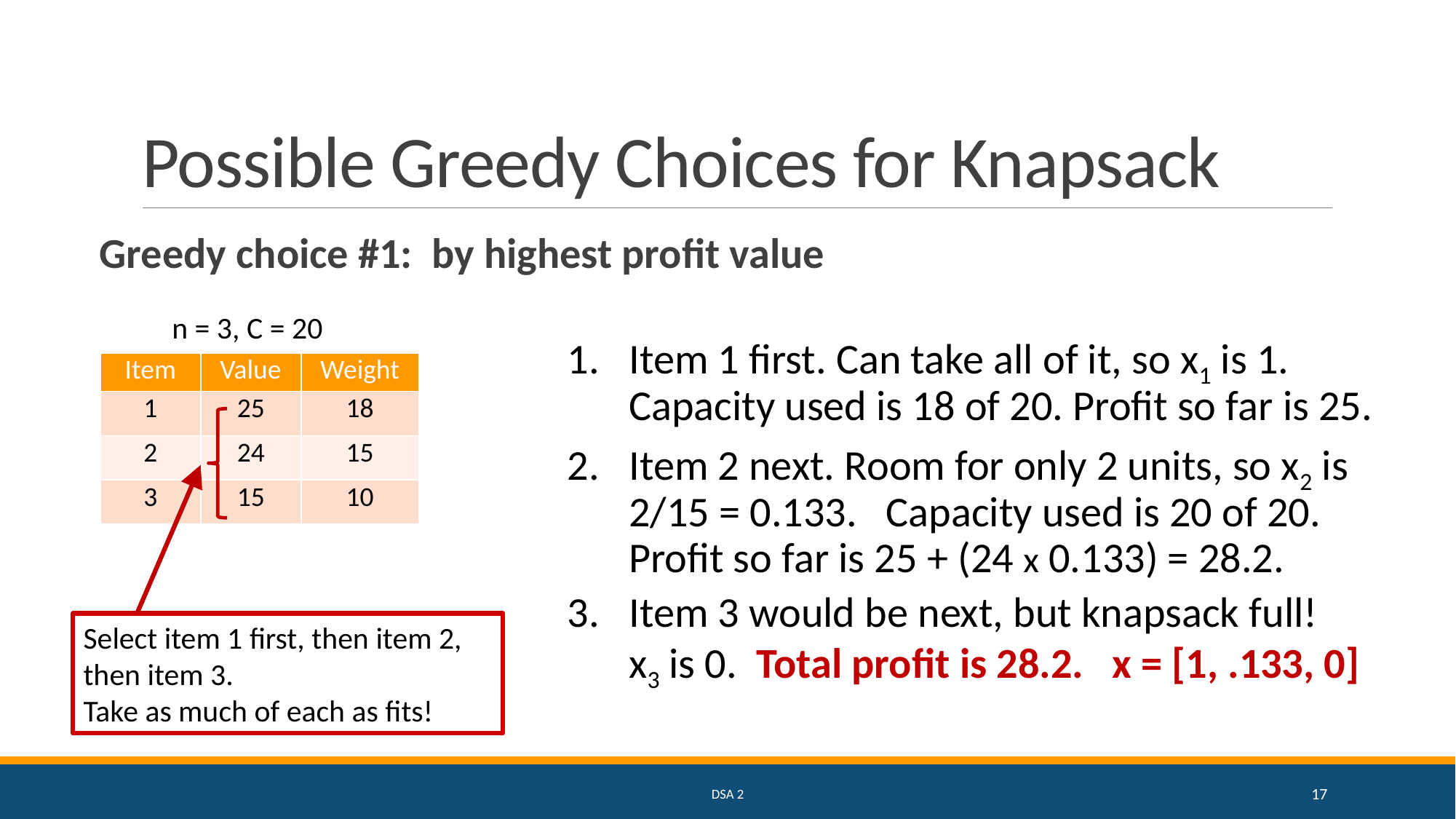

# Possible Greedy Choices for Knapsack
Greedy choice #1:  by highest profit value

n = 3, C = 20
Item 1 first. Can take all of it, so x1 is 1.
Capacity used is 18 of 20. Profit so far is 25.
Item 2 next. Room for only 2 units, so x2 is 2/15 = 0.133.   Capacity used is 20 of 20.
Profit so far is 25 + (24 x 0.133) = 28.2.
Item 3 would be next, but knapsack full!
x3 is 0.  Total profit is 28.2.   x = [1, .133, 0]

| Item | Value | Weight |
| --- | --- | --- |
| 1 | 25 | 18 |
| 2 | 24 | 15 |
| 3 | 15 | 10 |

Select item 1 first, then item 2, then item 3.
Take as much of each as fits!
DSA 2
17